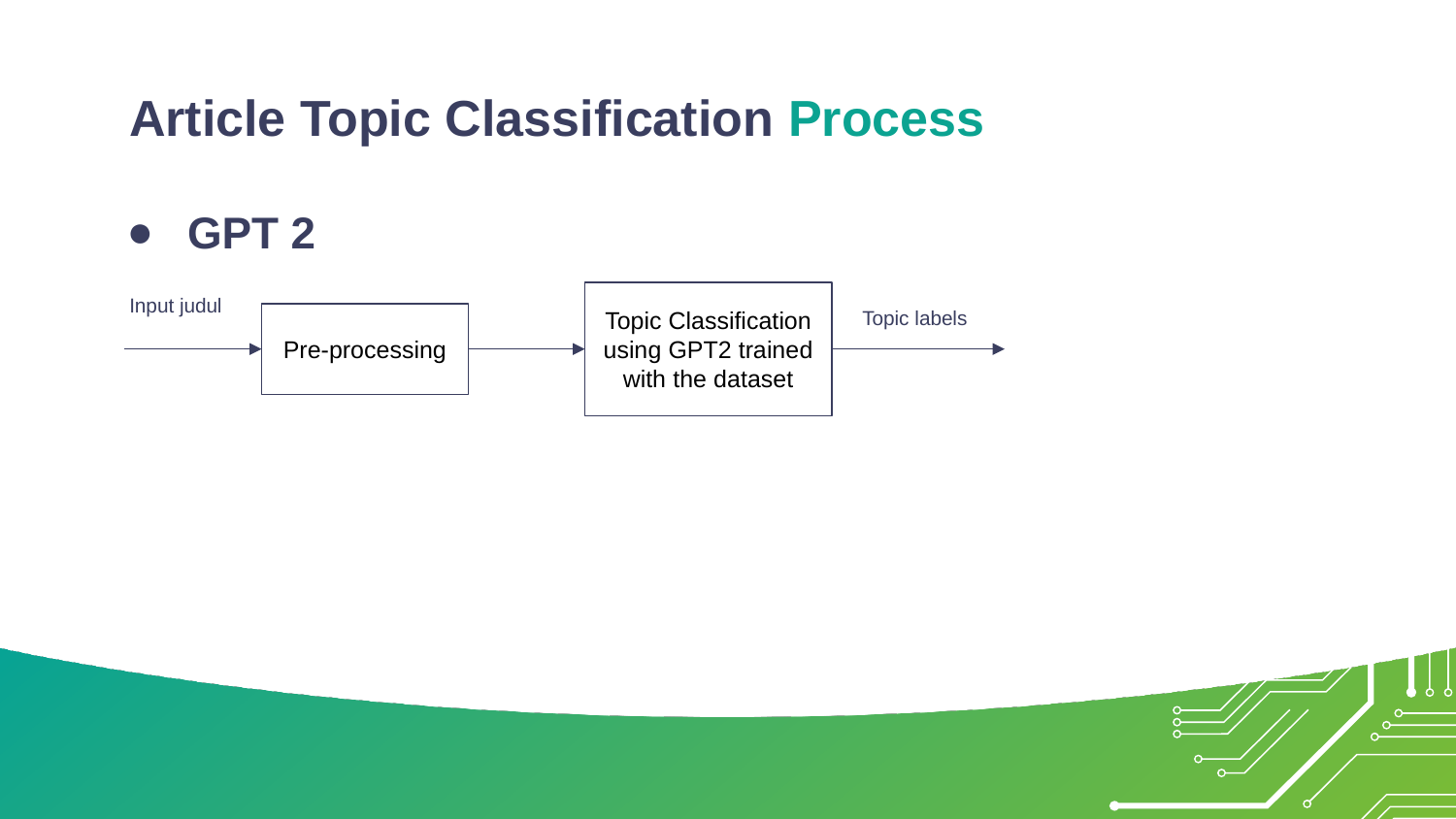

# Article Topic Classification Process
GPT 2
Input judul
Topic Classification using GPT2 trained with the dataset
Topic labels
Pre-processing